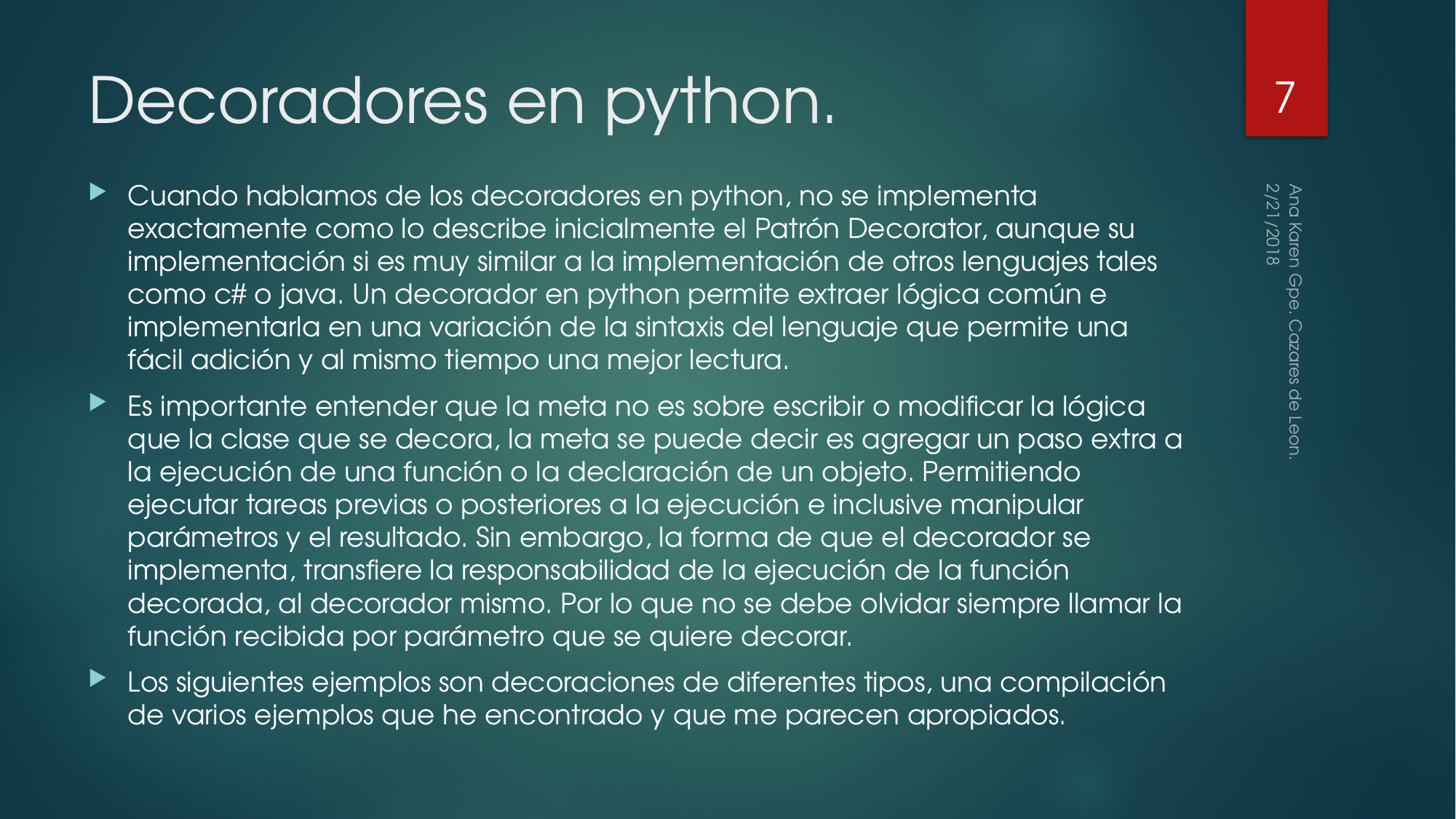

7
# Decoradores en python.
Cuando hablamos de los decoradores en python, no se implementa exactamente como lo describe inicialmente el Patrón Decorator, aunque su implementación si es muy similar a la implementación de otros lenguajes tales como c# o java. Un decorador en python permite extraer lógica común e implementarla en una variación de la sintaxis del lenguaje que permite una fácil adición y al mismo tiempo una mejor lectura.
Es importante entender que la meta no es sobre escribir o modificar la lógica que la clase que se decora, la meta se puede decir es agregar un paso extra a la ejecución de una función o la declaración de un objeto. Permitiendo ejecutar tareas previas o posteriores a la ejecución e inclusive manipular parámetros y el resultado. Sin embargo, la forma de que el decorador se implementa, transfiere la responsabilidad de la ejecución de la función decorada, al decorador mismo. Por lo que no se debe olvidar siempre llamar la función recibida por parámetro que se quiere decorar.
Los siguientes ejemplos son decoraciones de diferentes tipos, una compilación de varios ejemplos que he encontrado y que me parecen apropiados.

2/21/2018
Ana Karen Gpe. Cazares de Leon.